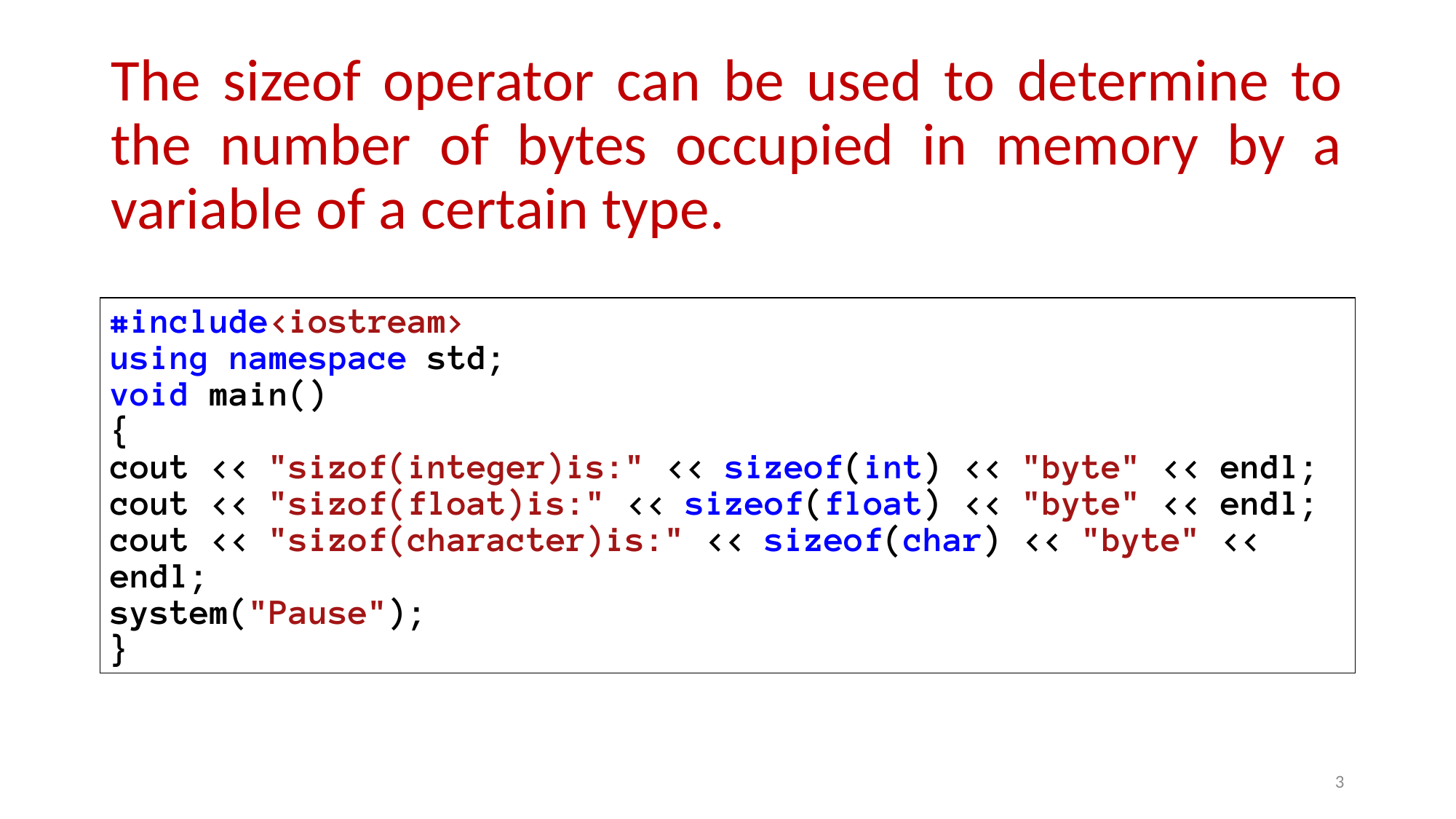

# The sizeof operator can be used to determine to the number of bytes occupied in memory by a variable of a certain type.
| #include<iostream> using namespace std; void main() { cout << "sizof(integer)is:" << sizeof(int) << "byte" << endl; cout << "sizof(float)is:" << sizeof(float) << "byte" << endl; cout << "sizof(character)is:" << sizeof(char) << "byte" << endl; system("Pause"); } |
| --- |
3